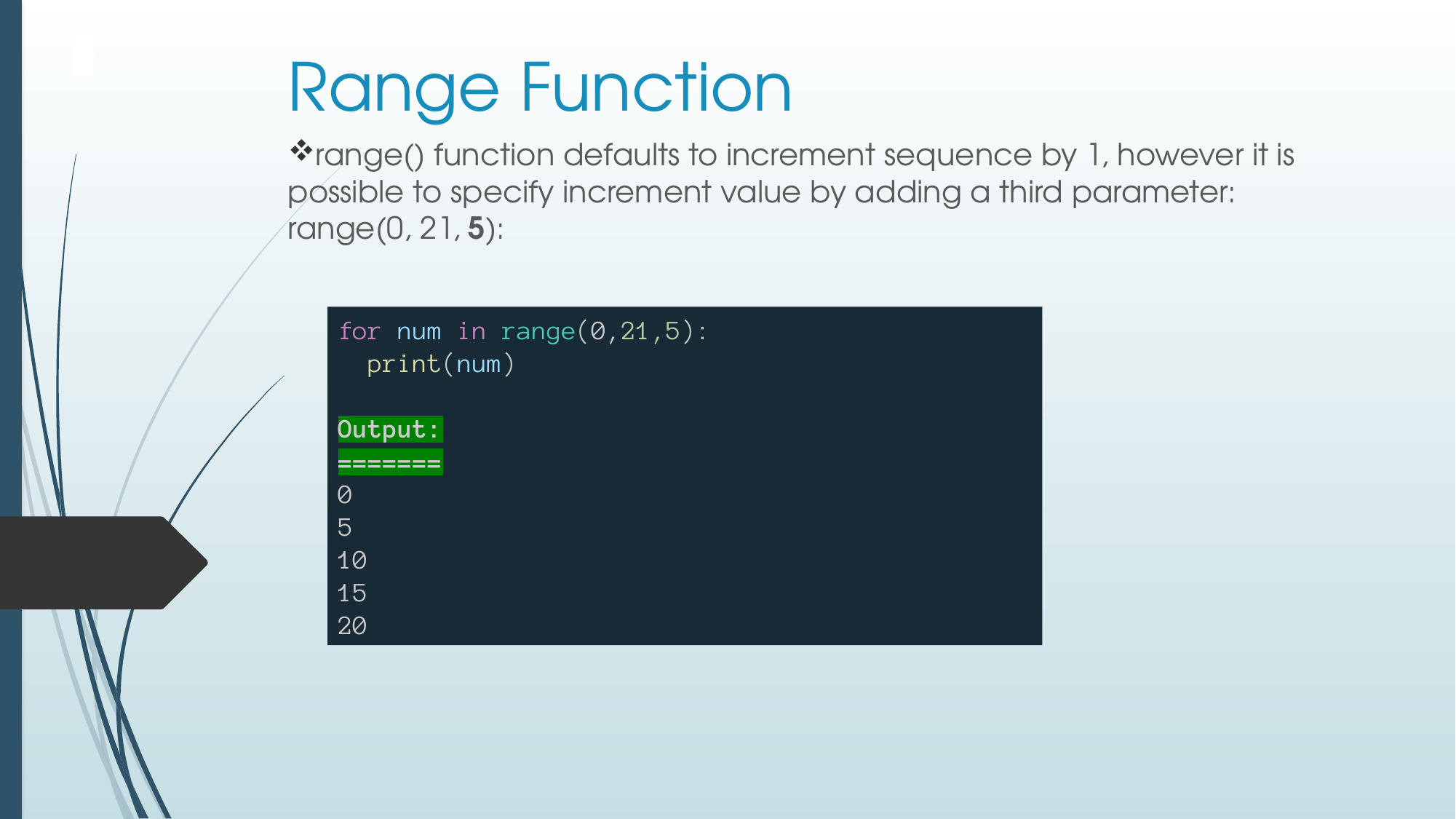

# Range Function
range() function defaults to increment sequence by 1, however it is possible to specify increment value by adding a third parameter: range(0, 21, 5):

for num in range(0,21,5):
  print(num)
Output:
=======
0
5
10
15
20